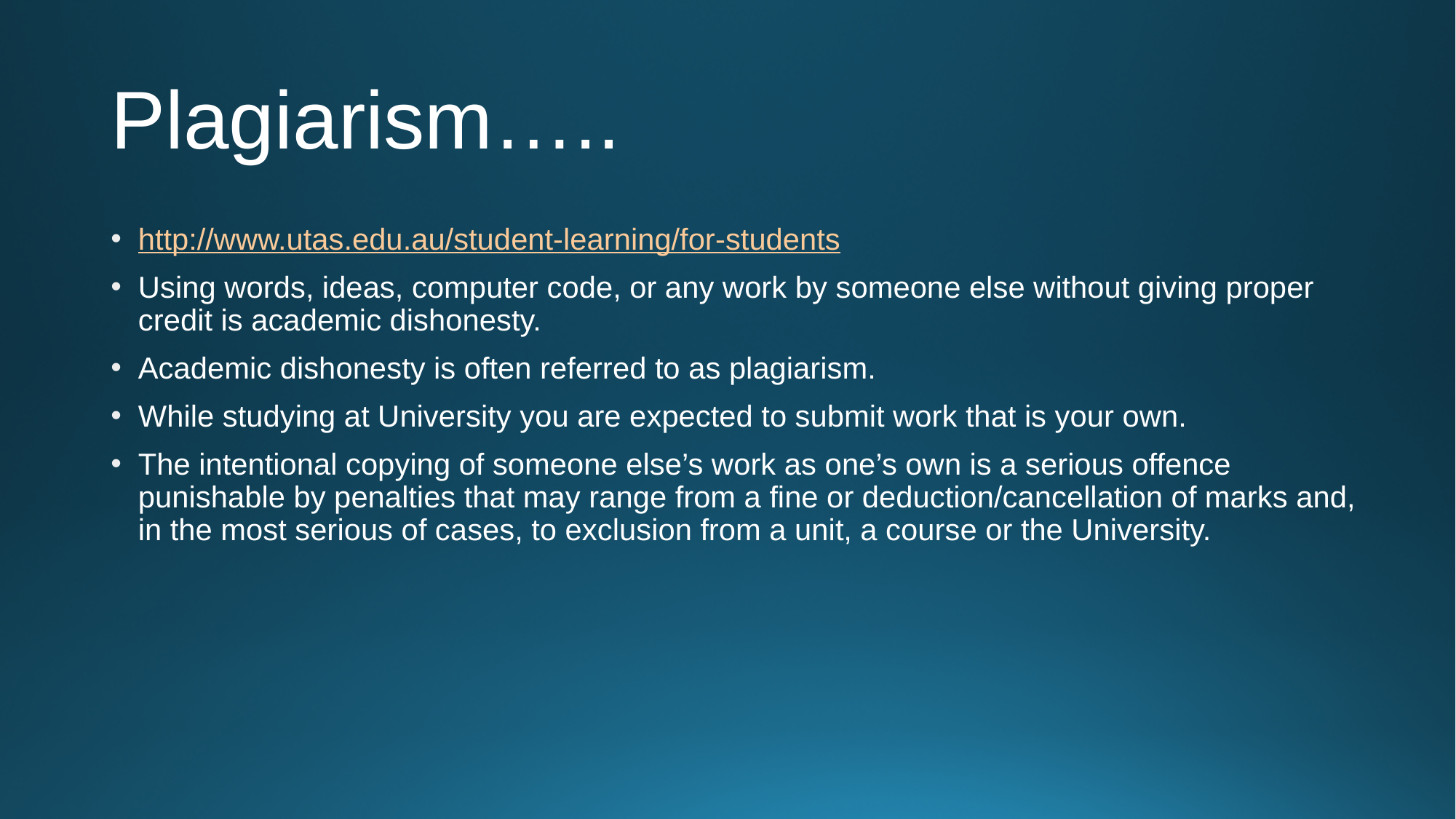

# Plagiarism…..
http://www.utas.edu.au/student-learning/for-students
Using words, ideas, computer code, or any work by someone else without giving proper credit is academic dishonesty.
Academic dishonesty is often referred to as plagiarism.
While studying at University you are expected to submit work that is your own.
The intentional copying of someone else’s work as one’s own is a serious offence punishable by penalties that may range from a fine or deduction/cancellation of marks and, in the most serious of cases, to exclusion from a unit, a course or the University.